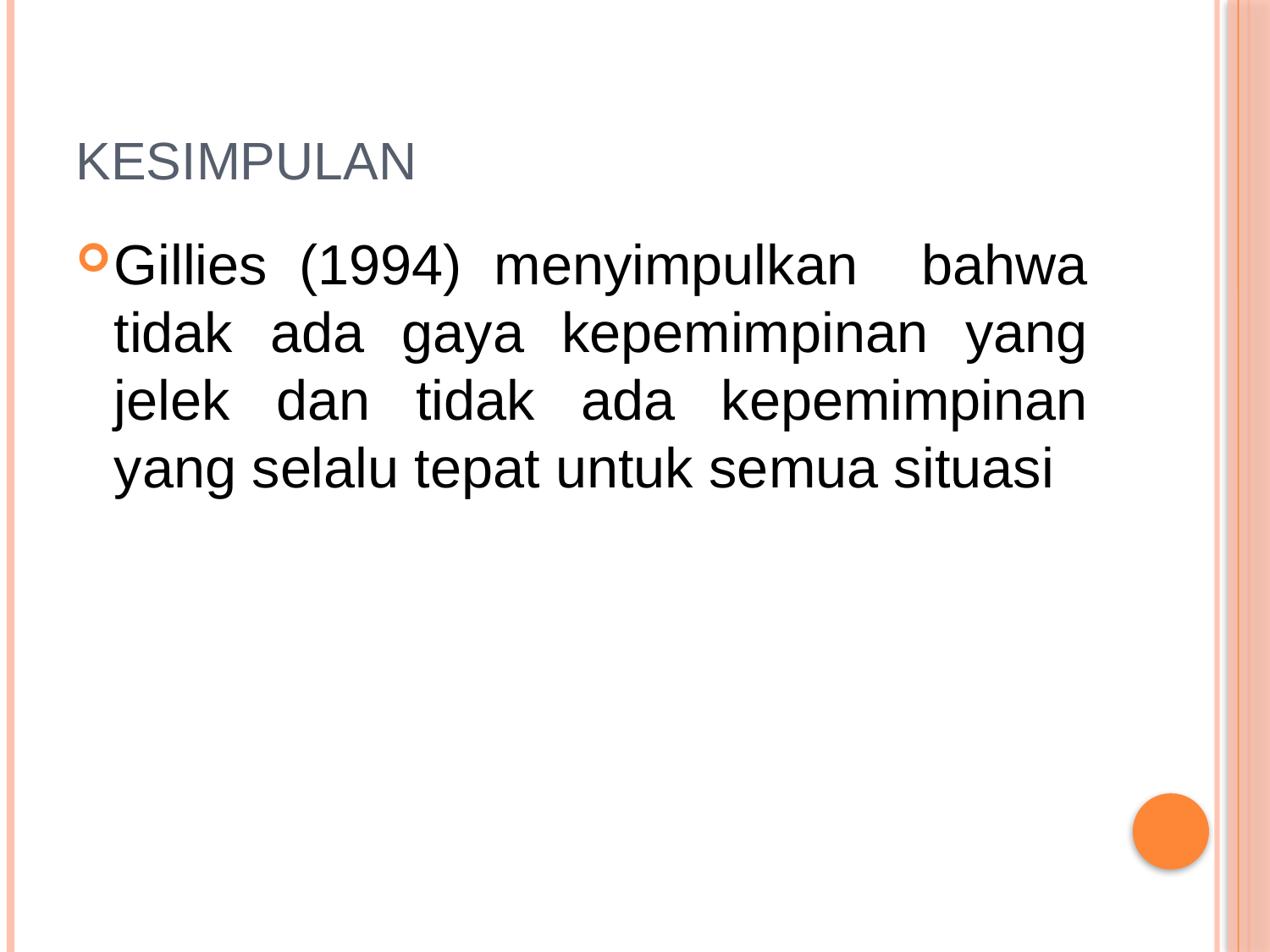

# Kesimpulan
Gillies (1994) menyimpulkan  bahwa tidak ada gaya kepemimpinan yang jelek dan tidak ada kepemimpinan yang selalu tepat untuk semua situasi